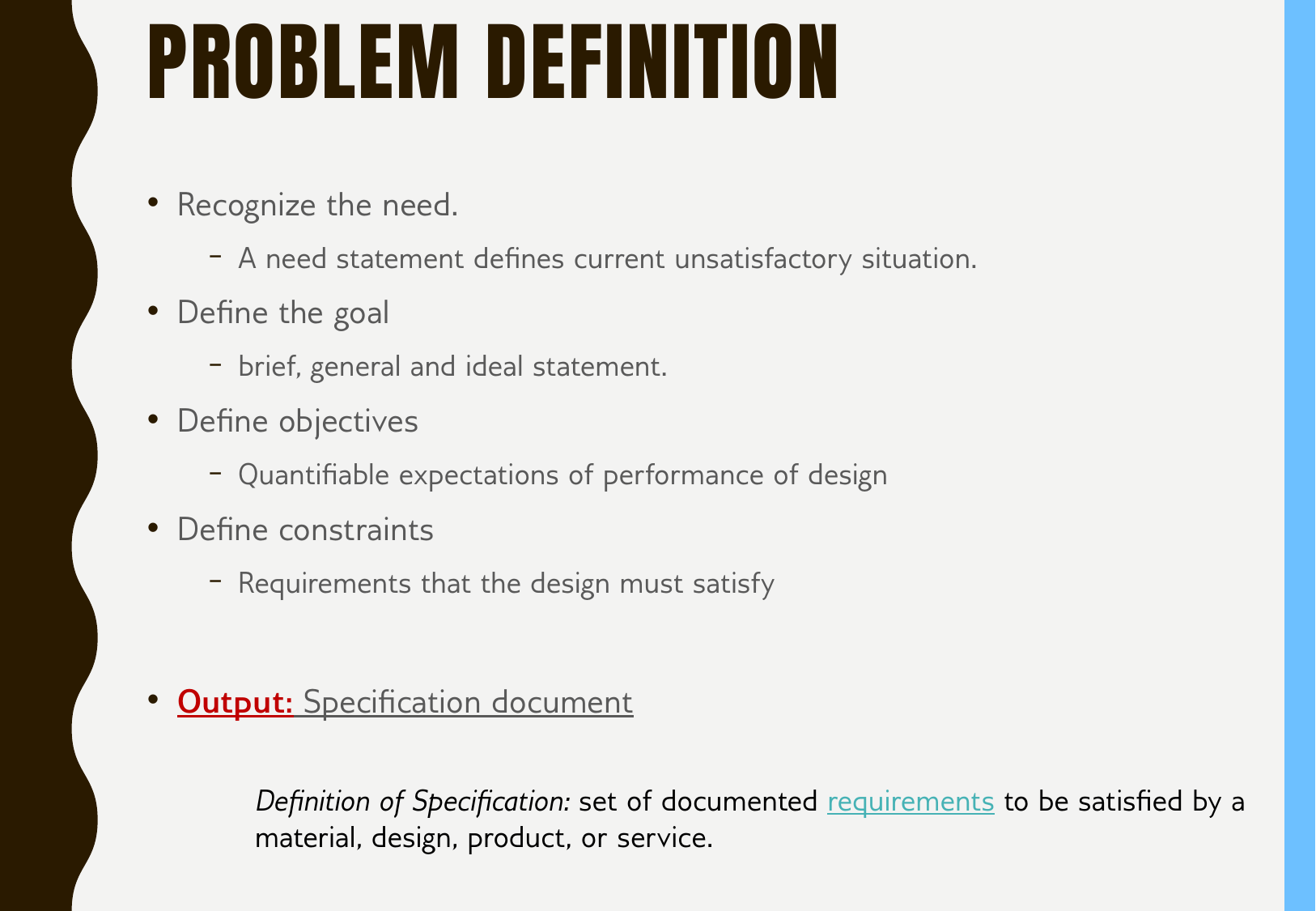

# Problem definition
Recognize the need.
A need statement defines current unsatisfactory situation.
Define the goal
brief, general and ideal statement.
Define objectives
Quantifiable expectations of performance of design
Define constraints
Requirements that the design must satisfy

Output: Specification document
Definition of Specification: set of documented requirements to be satisfied by a material, design, product, or service.